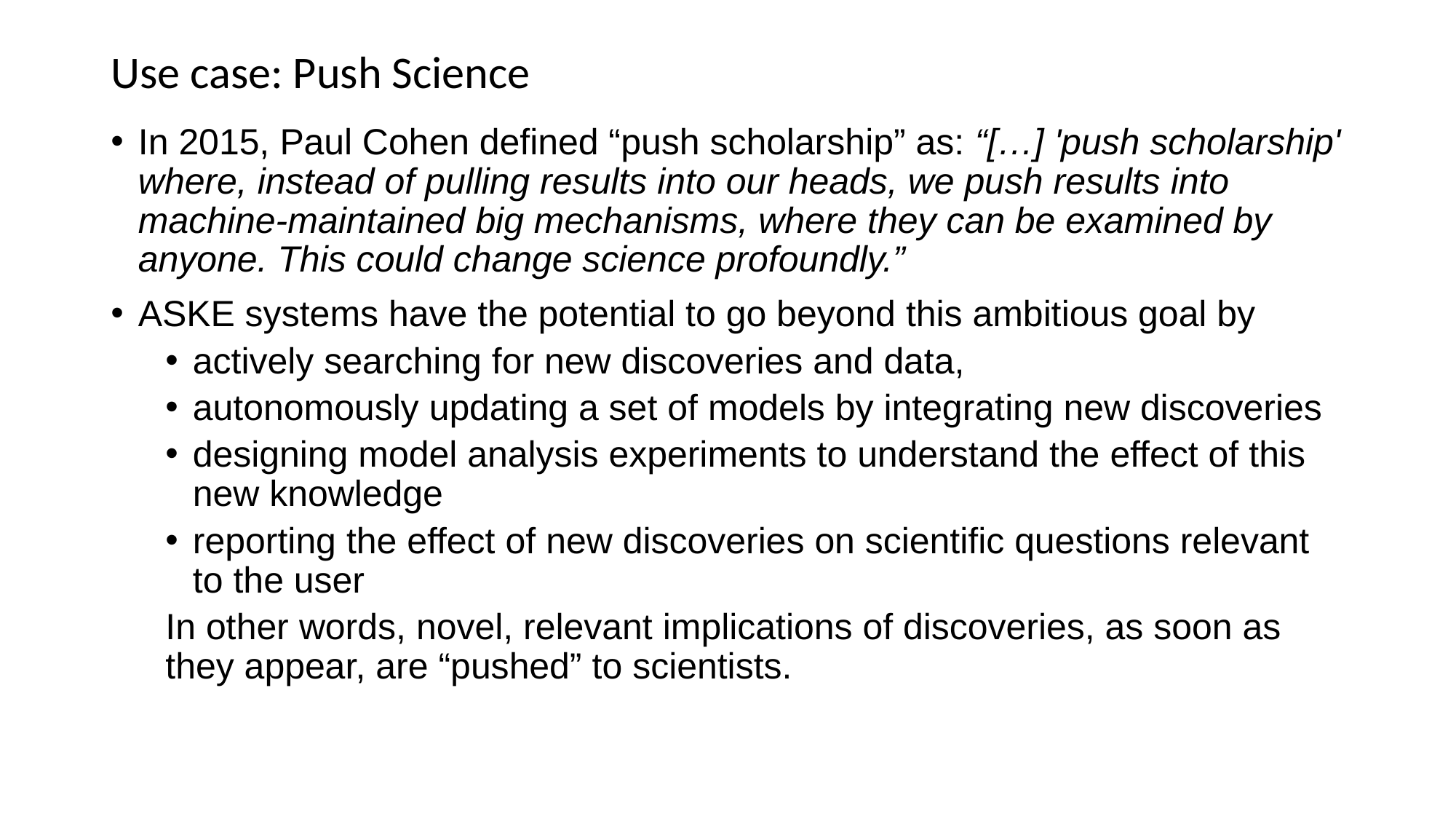

# Use case: Push Science
In 2015, Paul Cohen defined “push scholarship” as: “[…] 'push scholarship' where, instead of pulling results into our heads, we push results into machine-maintained big mechanisms, where they can be examined by anyone. This could change science profoundly.”
ASKE systems have the potential to go beyond this ambitious goal by
actively searching for new discoveries and data,
autonomously updating a set of models by integrating new discoveries
designing model analysis experiments to understand the effect of this new knowledge
reporting the effect of new discoveries on scientific questions relevant to the user
In other words, novel, relevant implications of discoveries, as soon as they appear, are “pushed” to scientists.